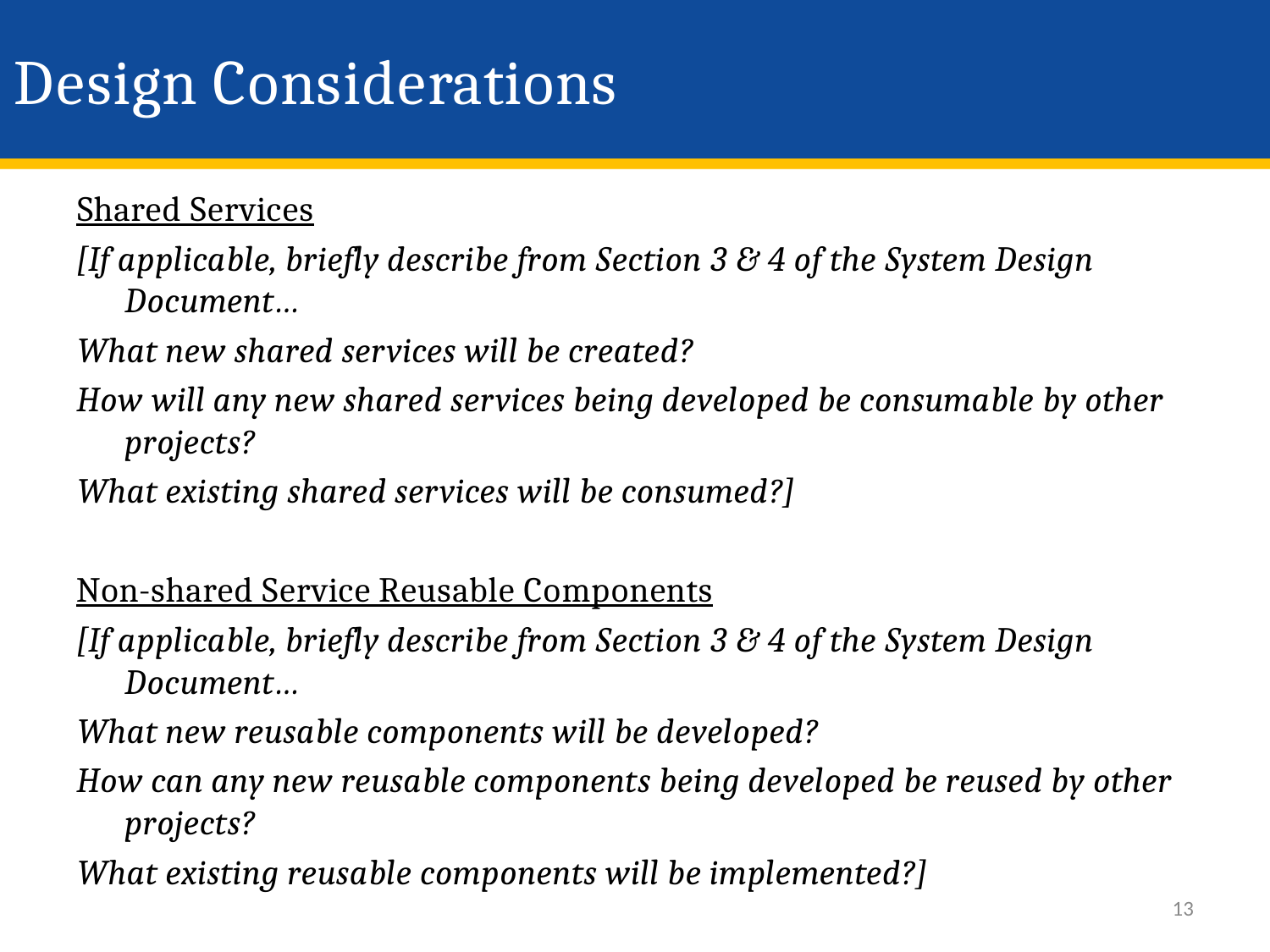

# Design Considerations
Shared Services
[If applicable, briefly describe from Section 3 & 4 of the System Design Document…
What new shared services will be created?
How will any new shared services being developed be consumable by other projects?
What existing shared services will be consumed?]

Non-shared Service Reusable Components
[If applicable, briefly describe from Section 3 & 4 of the System Design Document…
What new reusable components will be developed?
How can any new reusable components being developed be reused by other projects?
What existing reusable components will be implemented?]

13